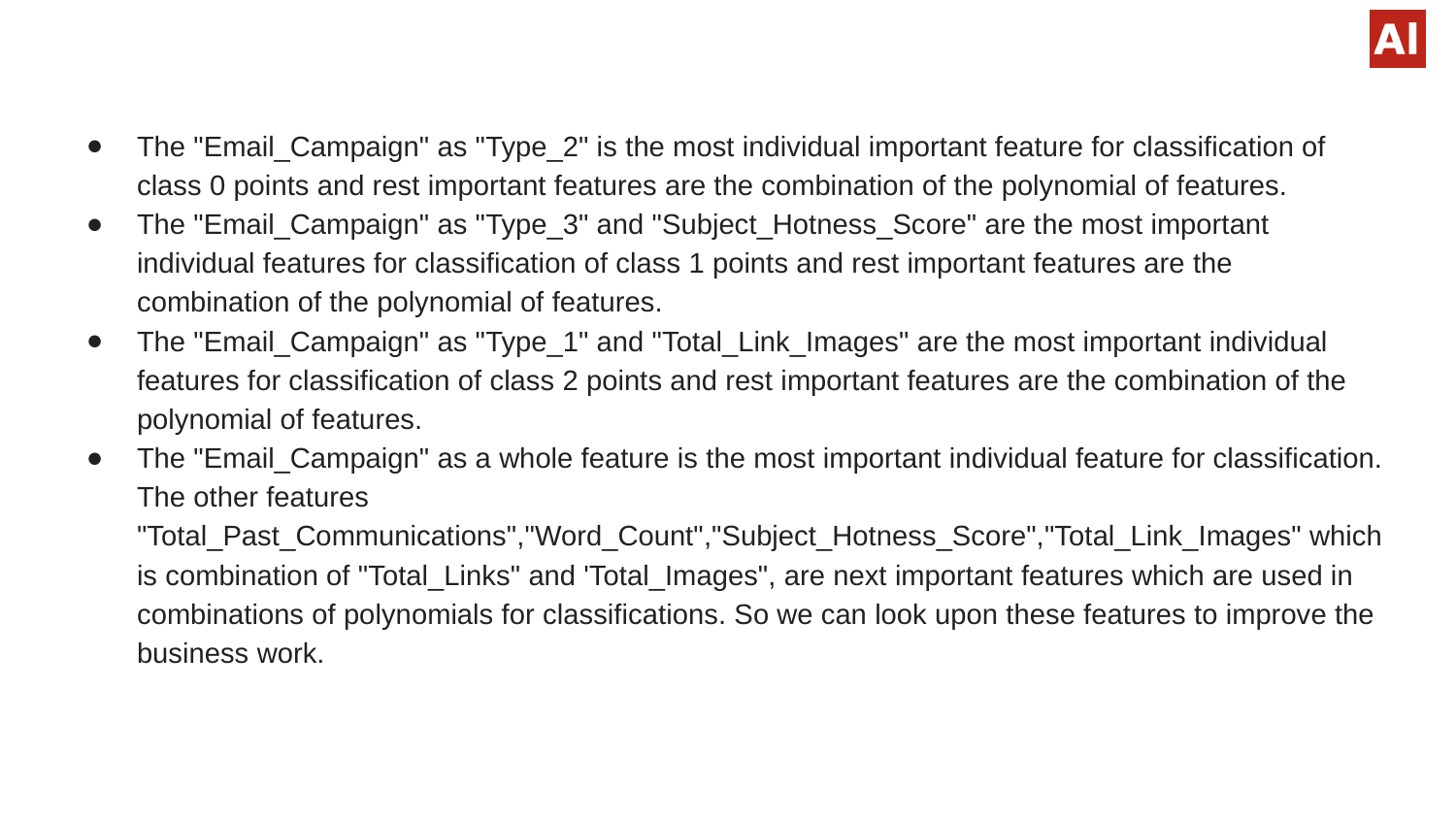

The "Email_Campaign" as "Type_2" is the most individual important feature for classification of class 0 points and rest important features are the combination of the polynomial of features.
The "Email_Campaign" as "Type_3" and "Subject_Hotness_Score" are the most important individual features for classification of class 1 points and rest important features are the combination of the polynomial of features.
The "Email_Campaign" as "Type_1" and "Total_Link_Images" are the most important individual features for classification of class 2 points and rest important features are the combination of the polynomial of features.
The "Email_Campaign" as a whole feature is the most important individual feature for classification. The other features "Total_Past_Communications","Word_Count","Subject_Hotness_Score","Total_Link_Images" which is combination of "Total_Links" and 'Total_Images", are next important features which are used in combinations of polynomials for classifications. So we can look upon these features to improve the business work.